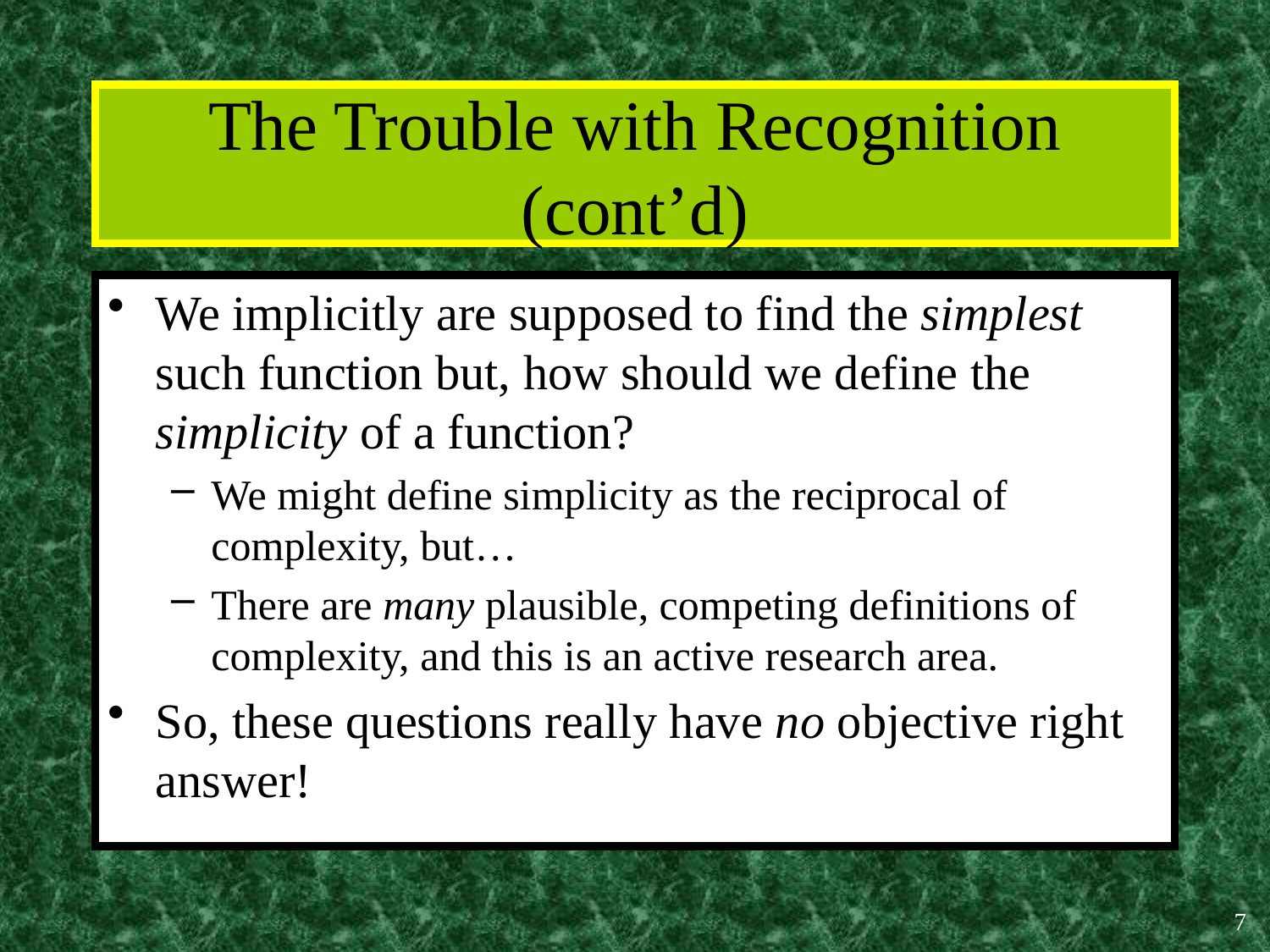

# The Trouble with Recognition (cont’d)
We implicitly are supposed to find the simplest such function but, how should we define the simplicity of a function?
We might define simplicity as the reciprocal of complexity, but…
There are many plausible, competing definitions of complexity, and this is an active research area.
So, these questions really have no objective right answer!
7